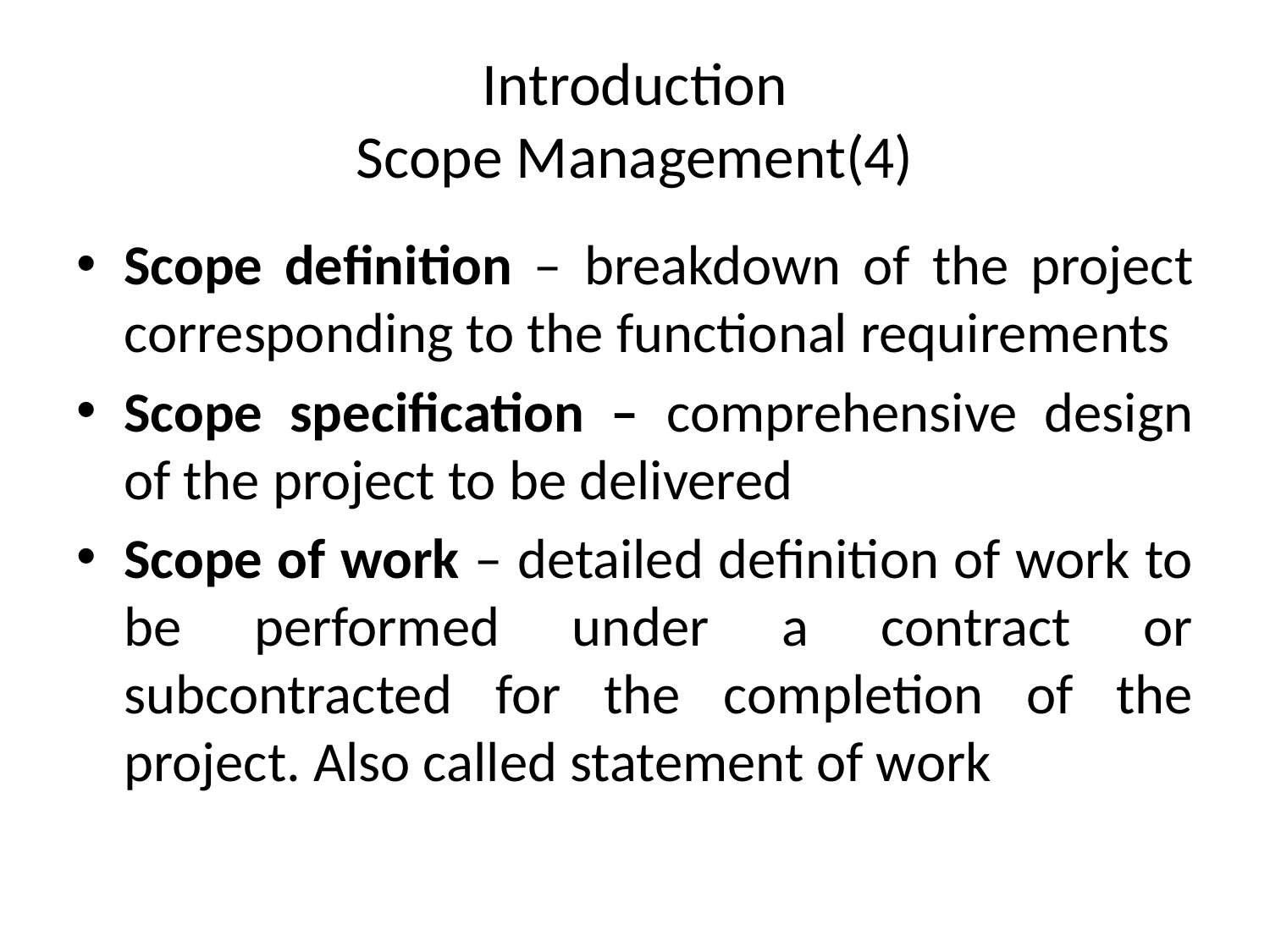

# Introduction Scope Management(4)
Scope definition – breakdown of the project corresponding to the functional requirements
Scope specification – comprehensive design of the project to be delivered
Scope of work – detailed definition of work to be performed under a contract or subcontracted for the completion of the project. Also called statement of work